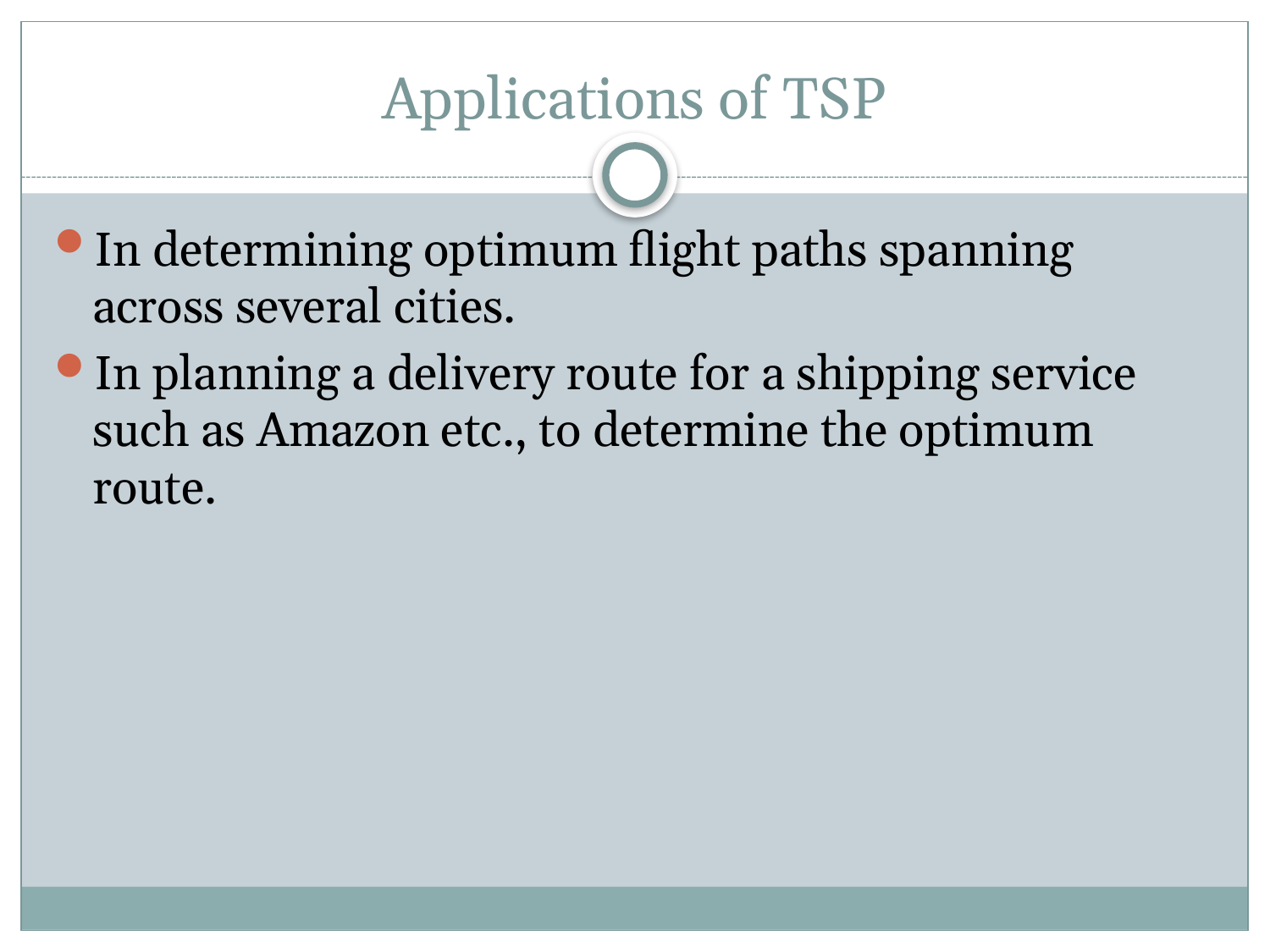

# Applications of TSP
In determining optimum flight paths spanning across several cities.
In planning a delivery route for a shipping service such as Amazon etc., to determine the optimum route.